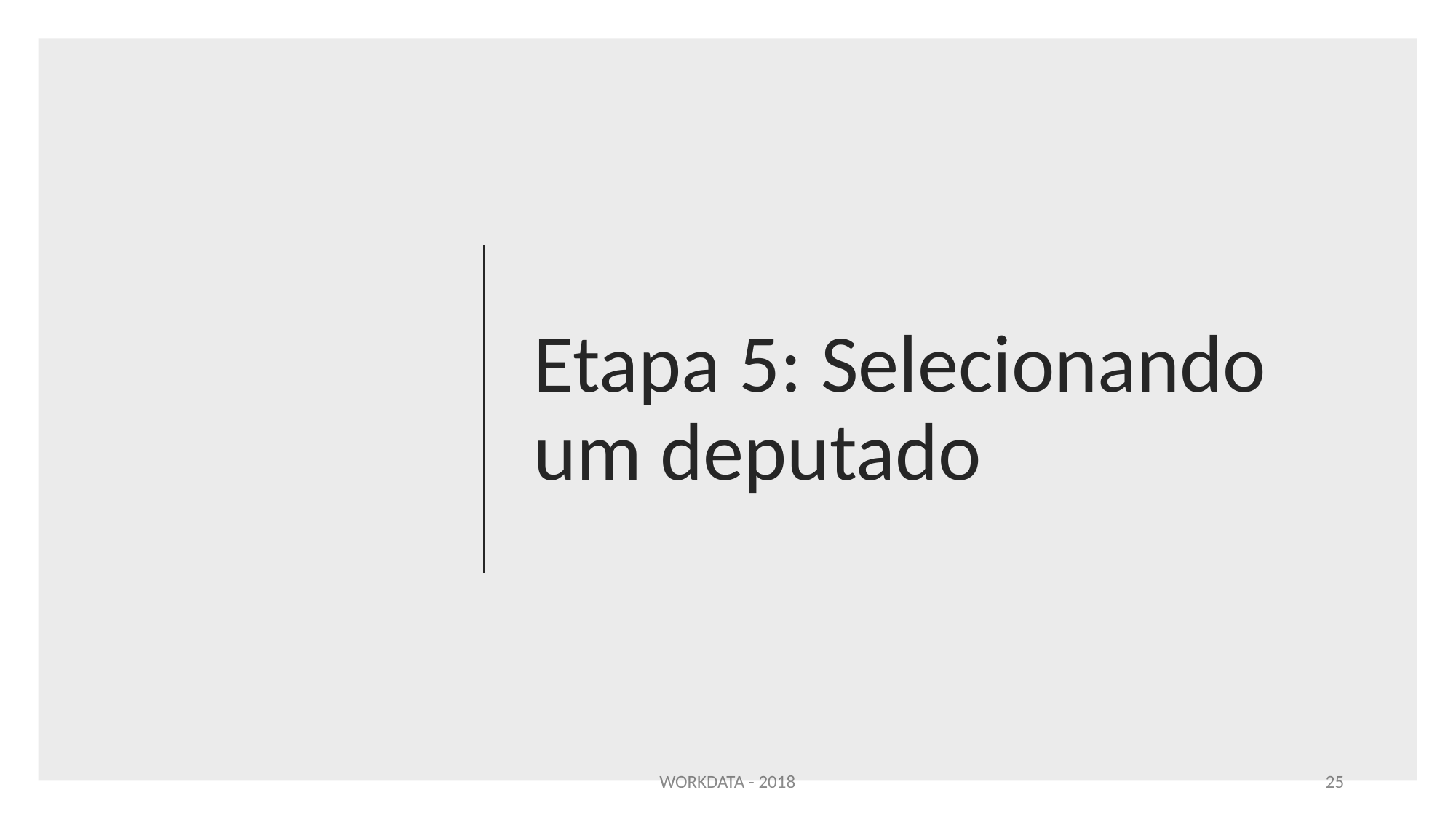

# Etapa 5: Selecionando um deputado
WORKDATA - 2018
25